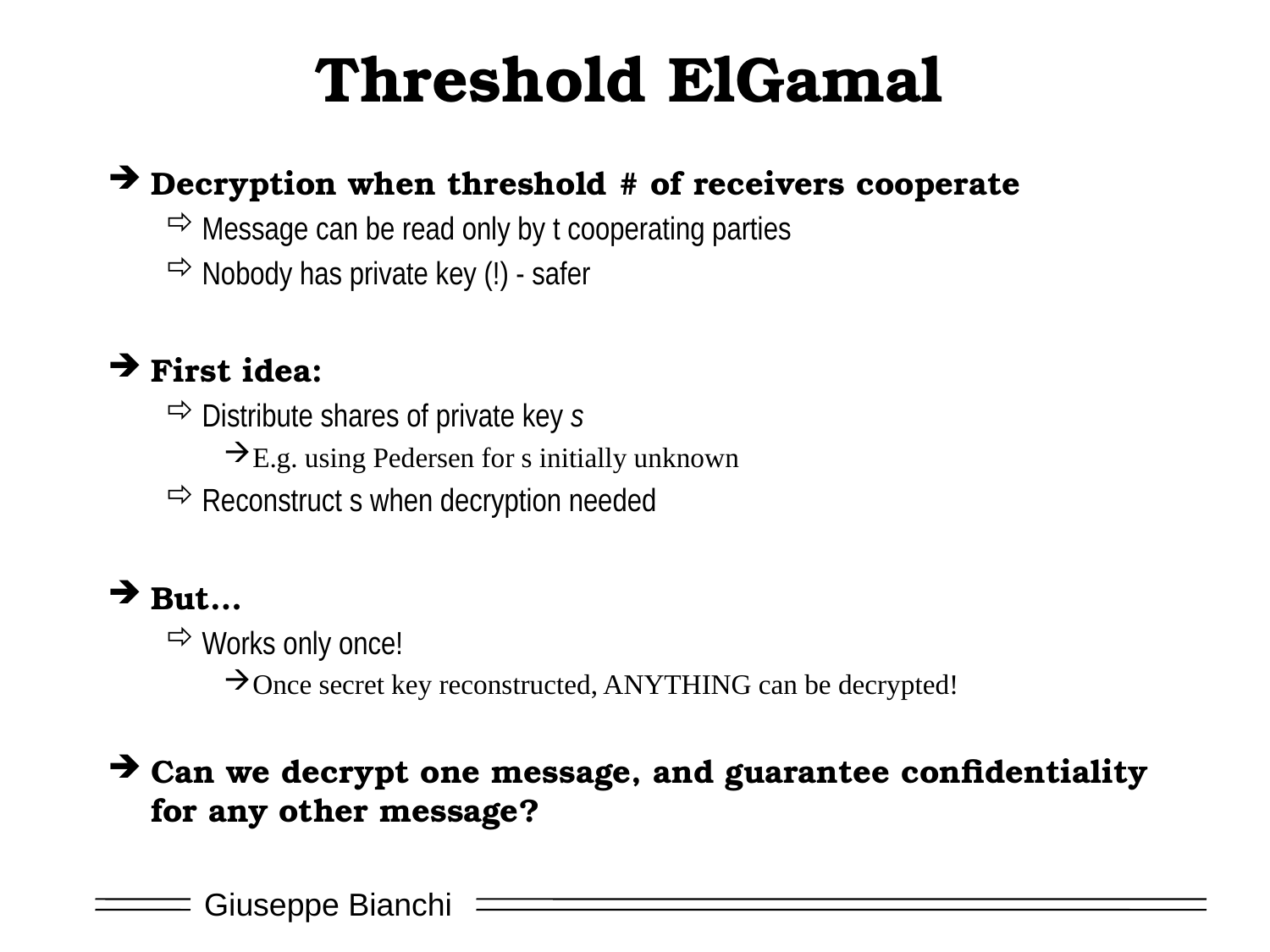

# Threshold ElGamal
Decryption when threshold # of receivers cooperate
Message can be read only by t cooperating parties
Nobody has private key (!) - safer

First idea:
Distribute shares of private key s
E.g. using Pedersen for s initially unknown
Reconstruct s when decryption needed

But…
Works only once!
Once secret key reconstructed, ANYTHING can be decrypted!

Can we decrypt one message, and guarantee confidentiality for any other message?